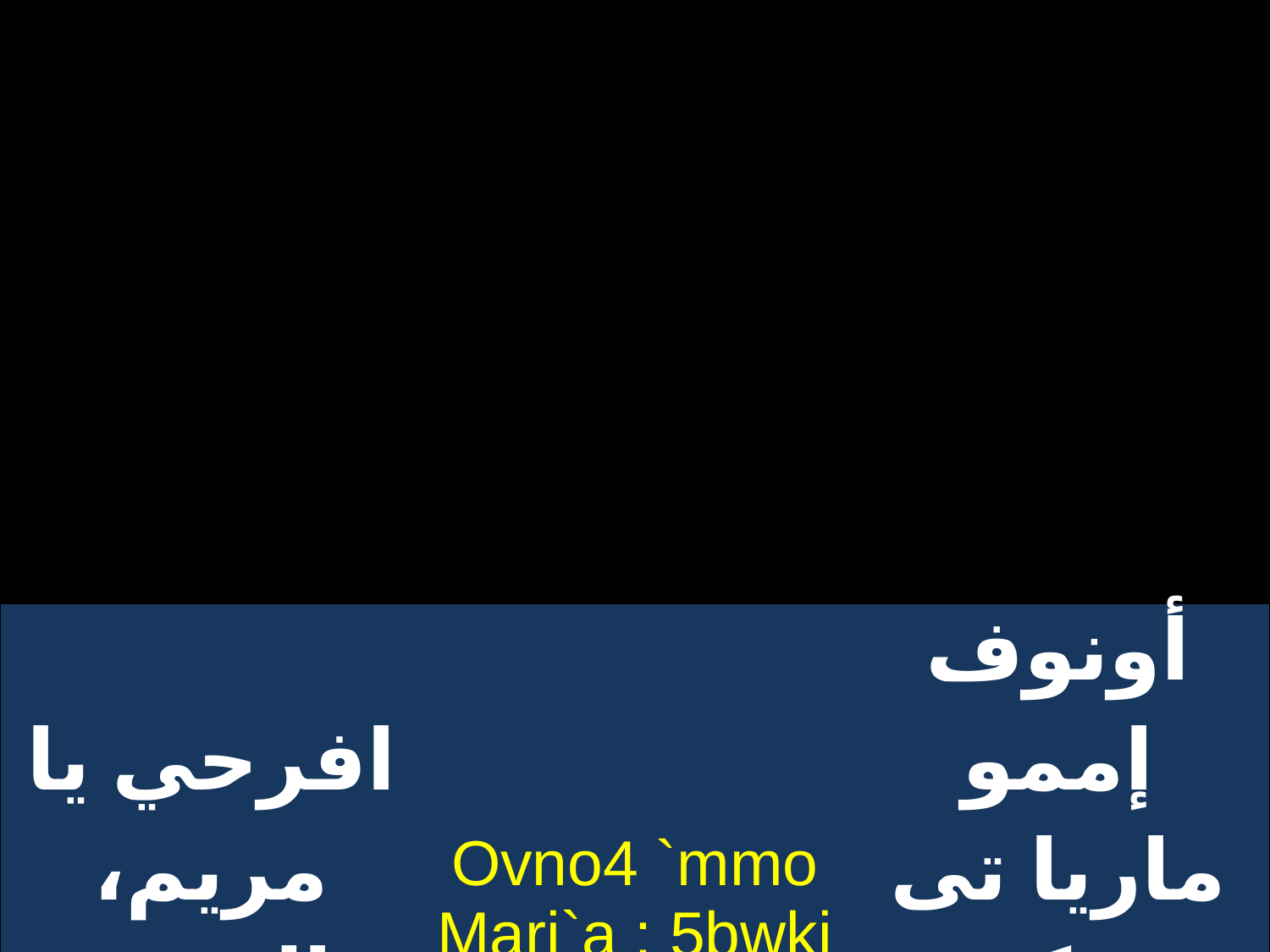

| افرحي يا مريم، العبدة والأم | Ovno4 `mmo Mari`a : 5bwki ovoh 5mav | أونوف إممو ماريا تى فوكى أووه تيماف |
| --- | --- | --- |